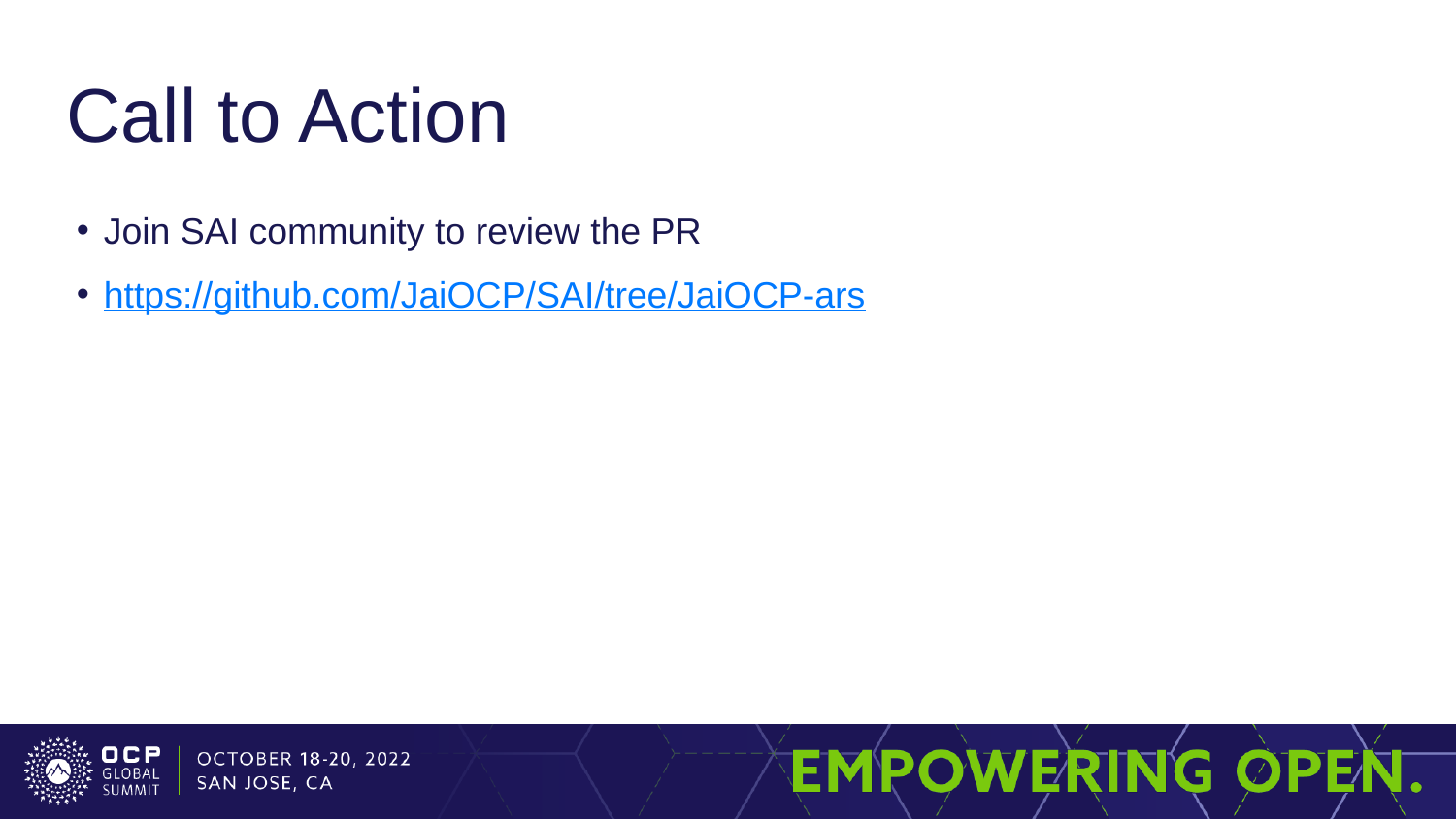

# Call to Action
Join SAI community to review the PR
https://github.com/JaiOCP/SAI/tree/JaiOCP-ars